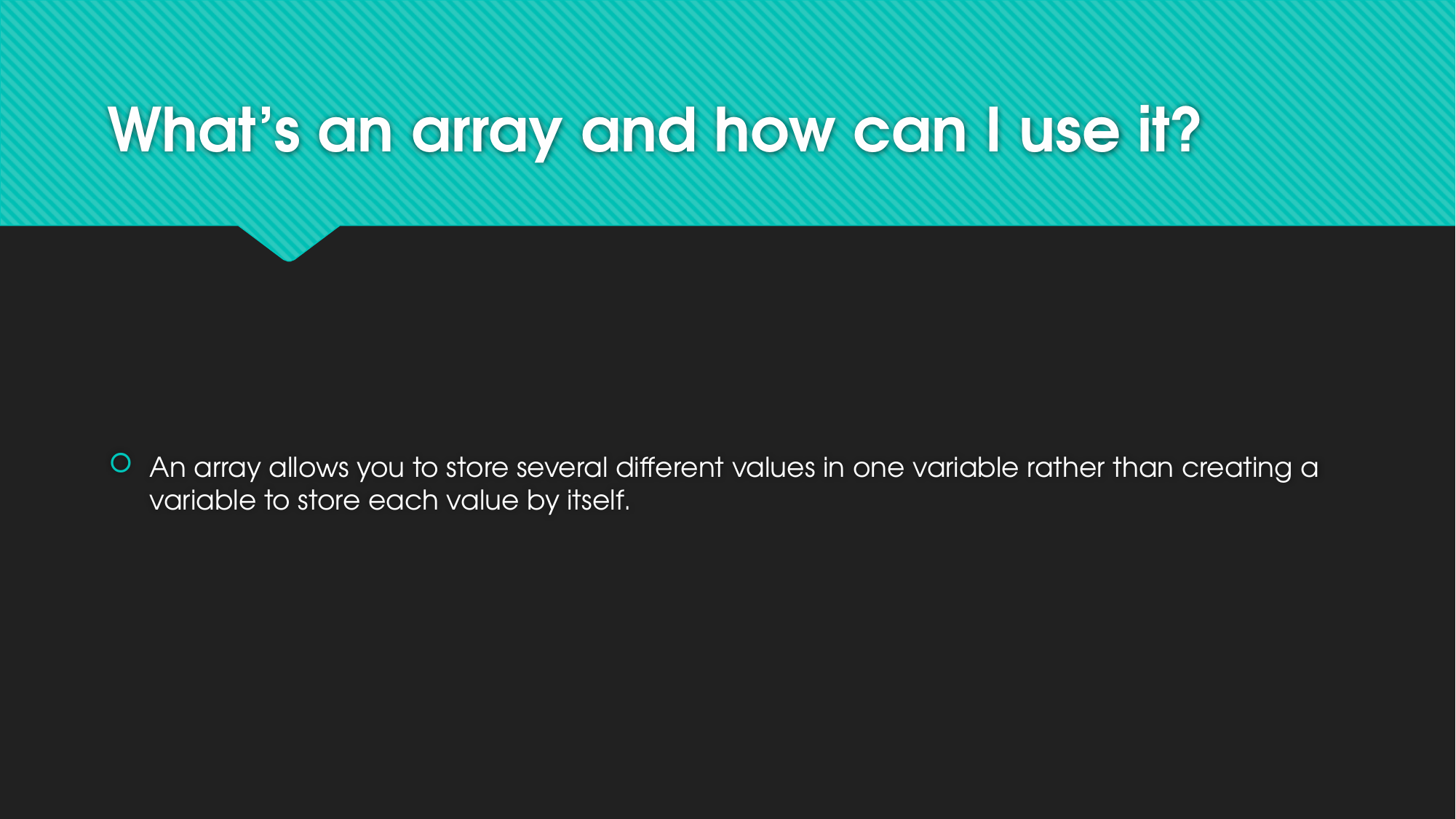

# What’s an array and how can I use it?
An array allows you to store several different values in one variable rather than creating a variable to store each value by itself.